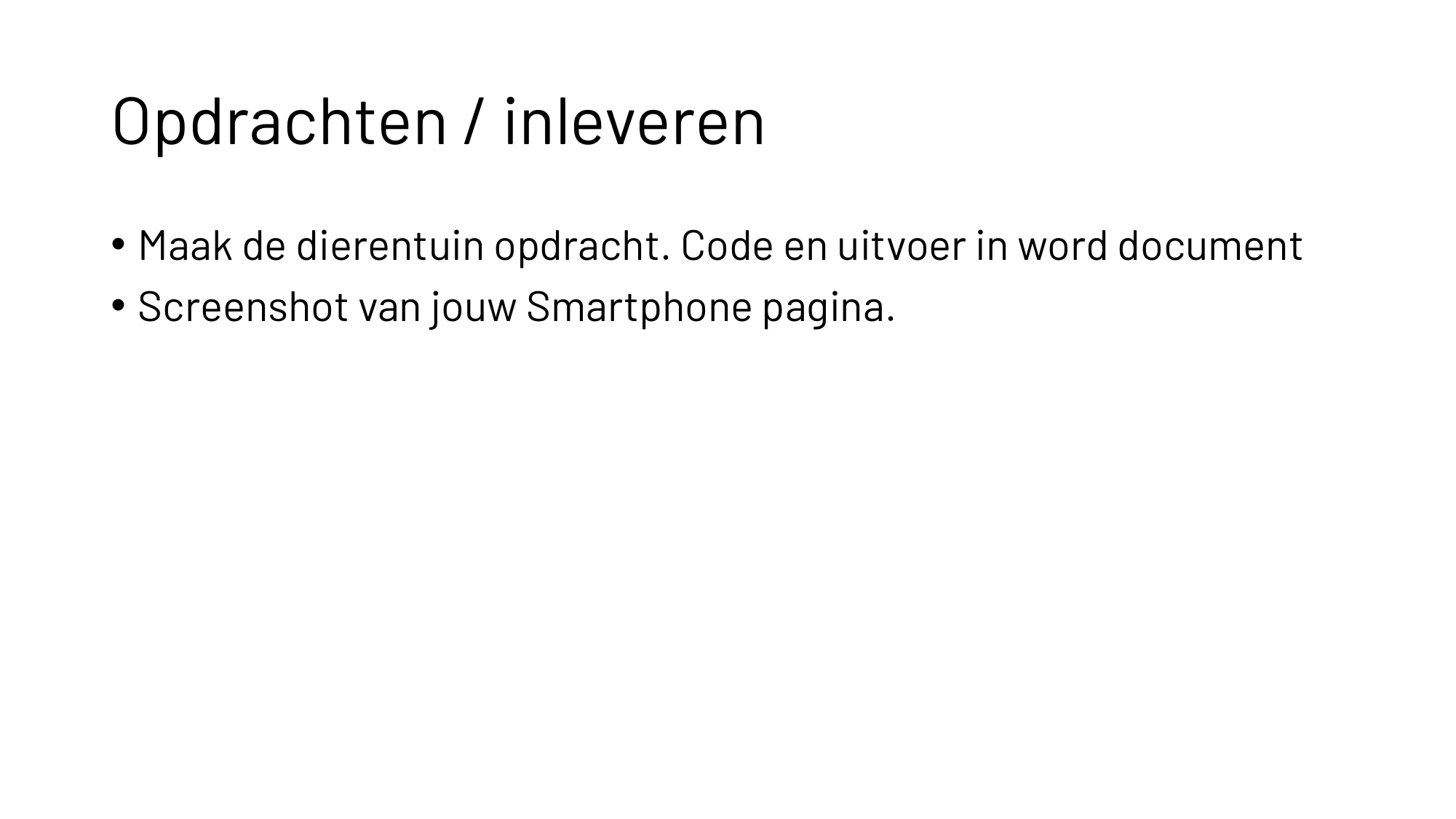

# Opdrachten / inleveren
Maak de dierentuin opdracht. Code en uitvoer in word document
Screenshot van jouw Smartphone pagina.